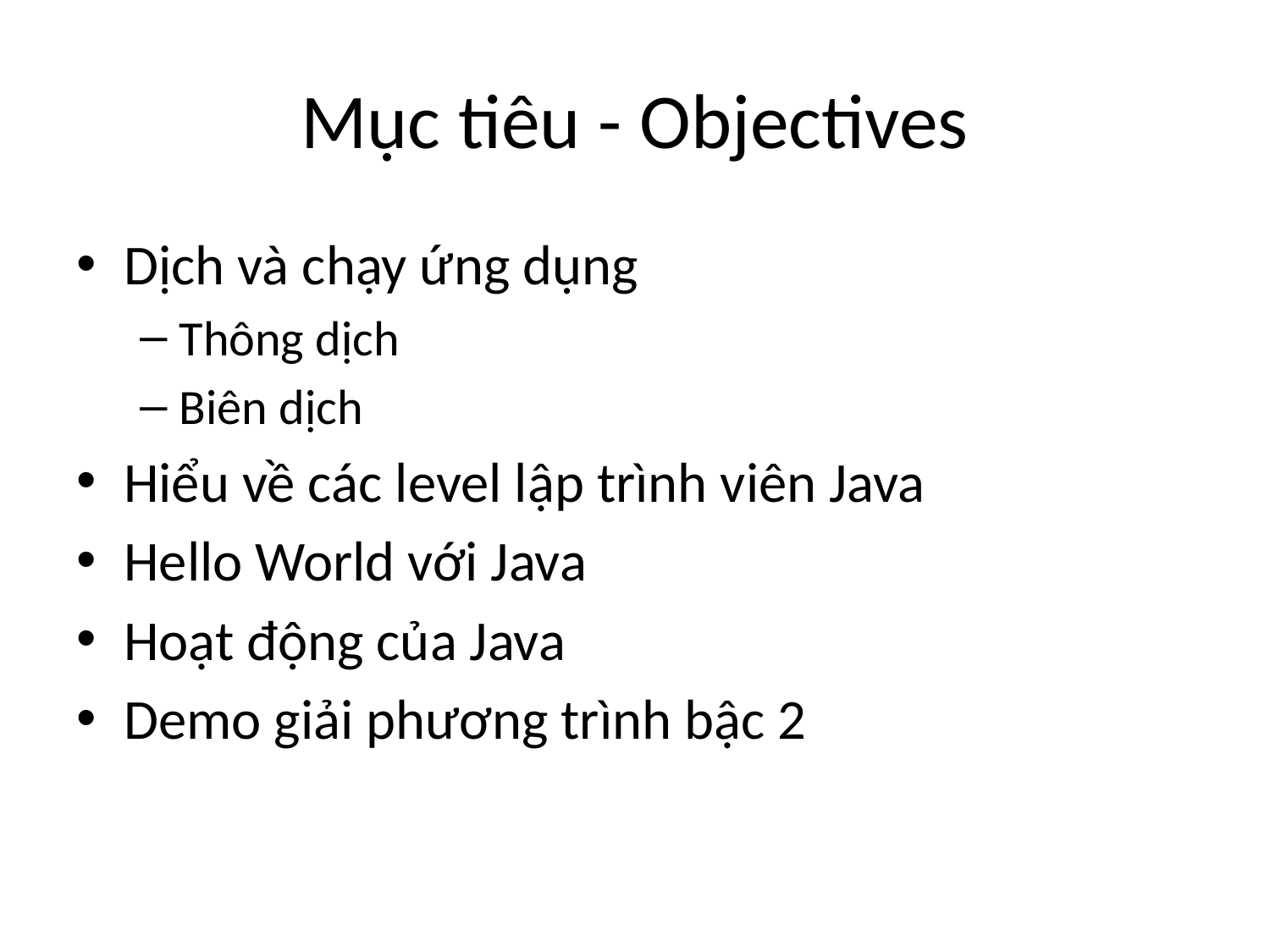

# Mục tiêu - Objectives
Dịch và chạy ứng dụng
Thông dịch
Biên dịch
Hiểu về các level lập trình viên Java
Hello World với Java
Hoạt động của Java
Demo giải phương trình bậc 2